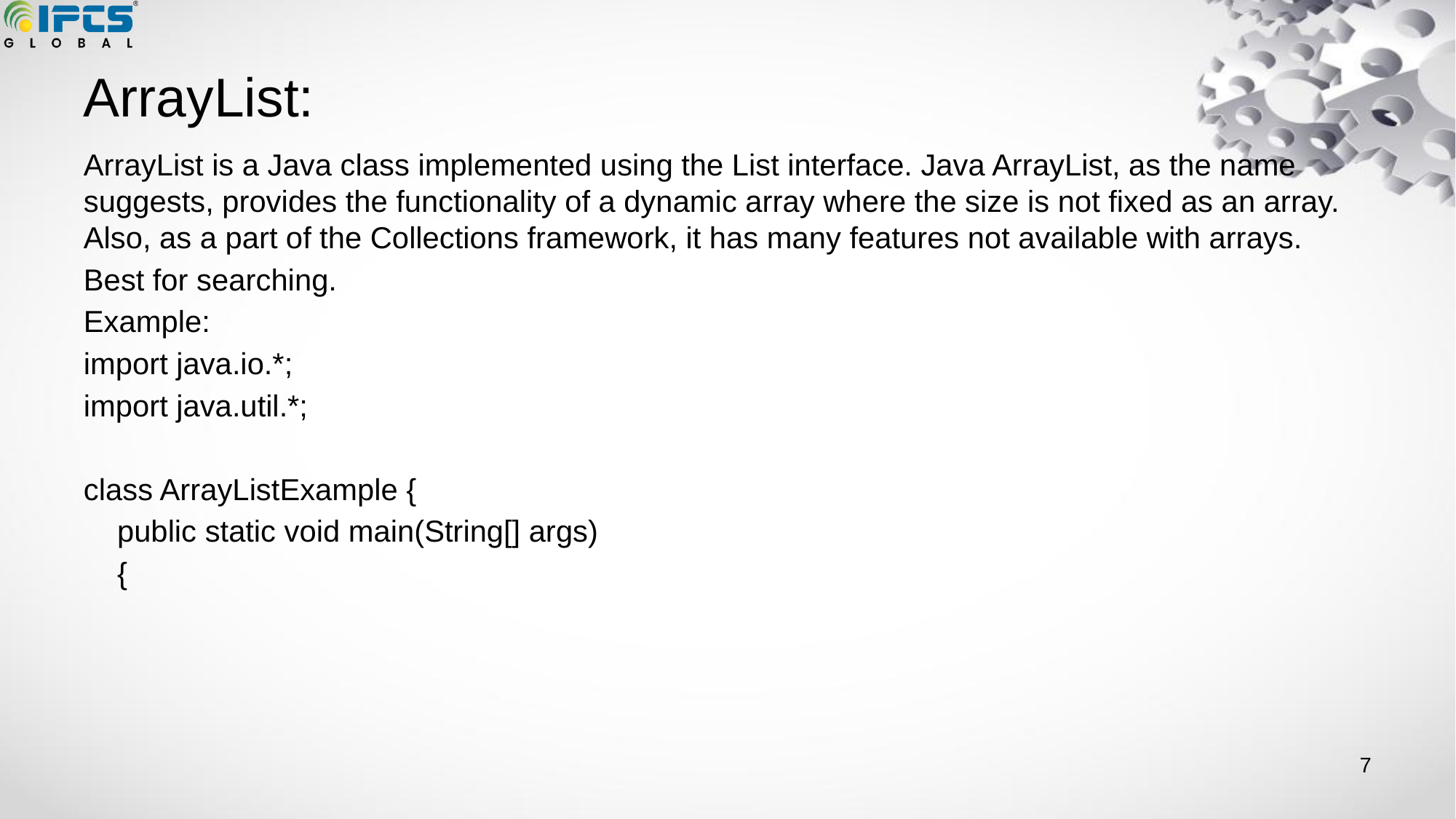

# ArrayList:
ArrayList is a Java class implemented using the List interface. Java ArrayList, as the name suggests, provides the functionality of a dynamic array where the size is not fixed as an array. Also, as a part of the Collections framework, it has many features not available with arrays.
Best for searching.
Example:
import java.io.*;
import java.util.*;

class ArrayListExample {
    public static void main(String[] args)
    {

7